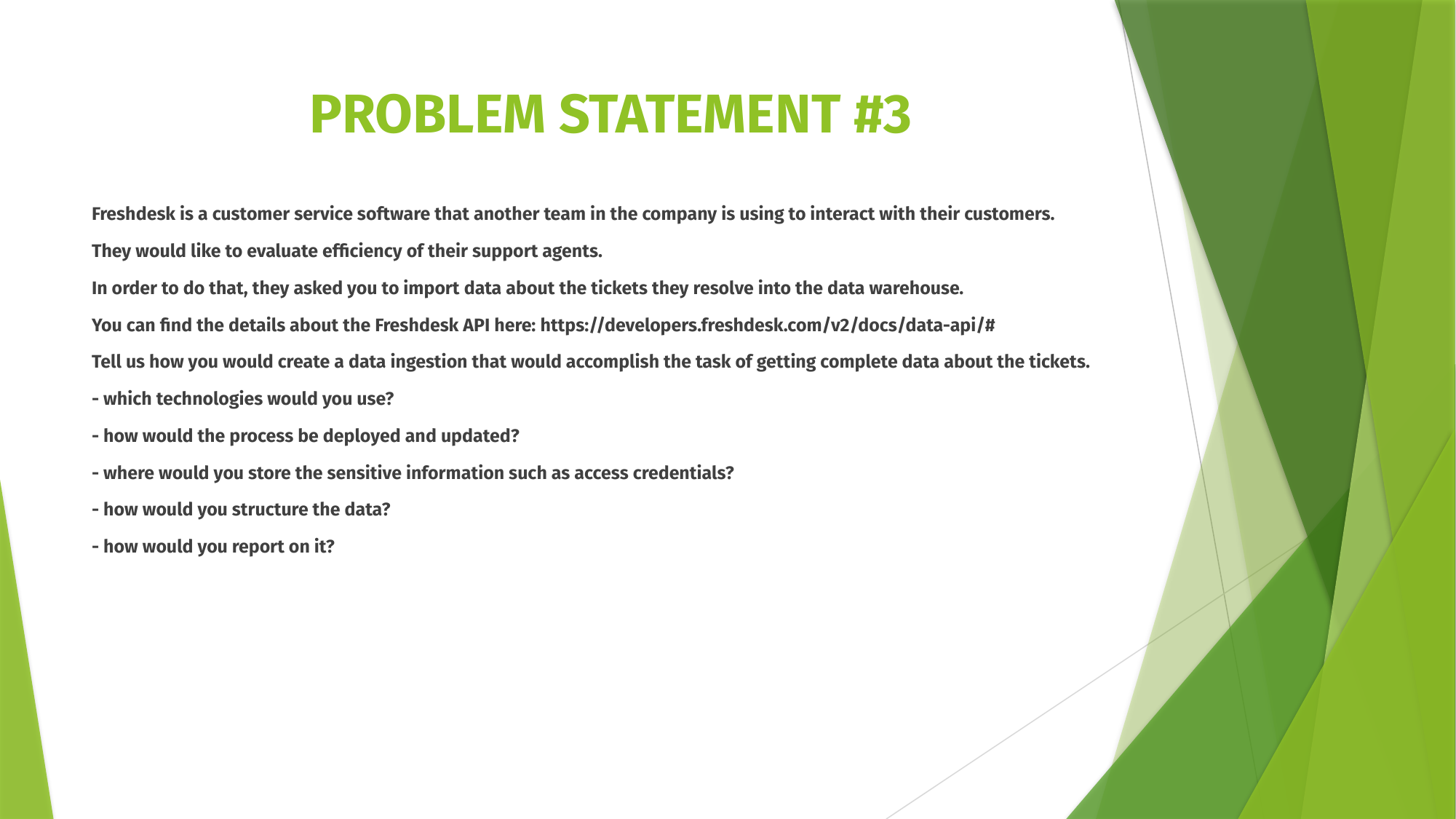

# PROBLEM STATEMENT #3
Freshdesk is a customer service software that another team in the company is using to interact with their customers.
They would like to evaluate efficiency of their support agents.
In order to do that, they asked you to import data about the tickets they resolve into the data warehouse.
You can find the details about the Freshdesk API here: https://developers.freshdesk.com/v2/docs/data-api/#
Tell us how you would create a data ingestion that would accomplish the task of getting complete data about the tickets.
- which technologies would you use?
- how would the process be deployed and updated?
- where would you store the sensitive information such as access credentials?
- how would you structure the data?
- how would you report on it?